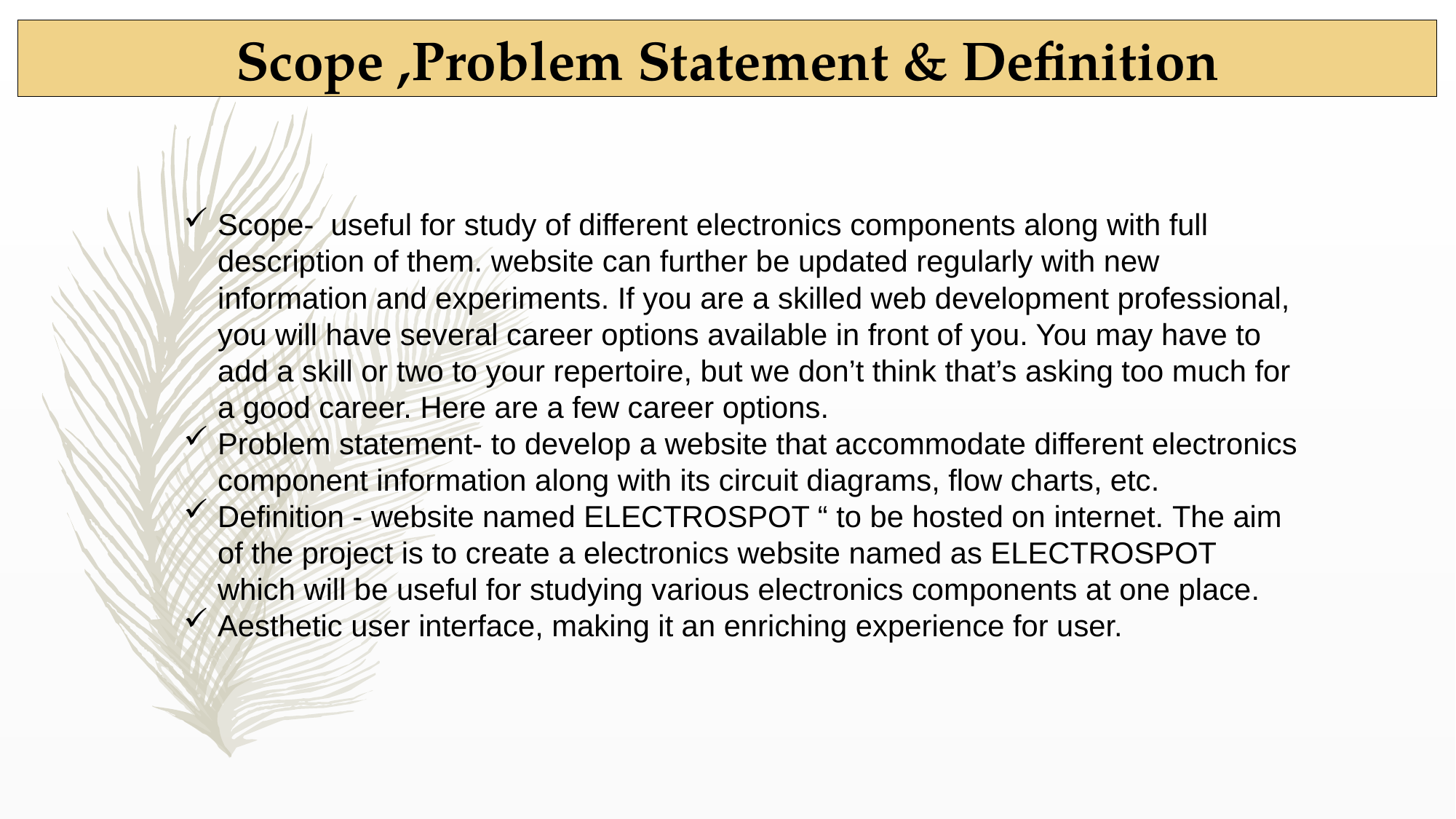

Scope ,Problem Statement & Definition
Scope-  useful for study of different electronics components along with full description of them. website can further be updated regularly with new information and experiments. If you are a skilled web development professional, you will have several career options available in front of you. You may have to add a skill or two to your repertoire, but we don’t think that’s asking too much for a good career. Here are a few career options.
Problem statement- to develop a website that accommodate different electronics component information along with its circuit diagrams, flow charts, etc.
Definition - website named ELECTROSPOT “ to be hosted on internet. The aim of the project is to create a electronics website named as ELECTROSPOT which will be useful for studying various electronics components at one place.
Aesthetic user interface, making it an enriching experience for user.